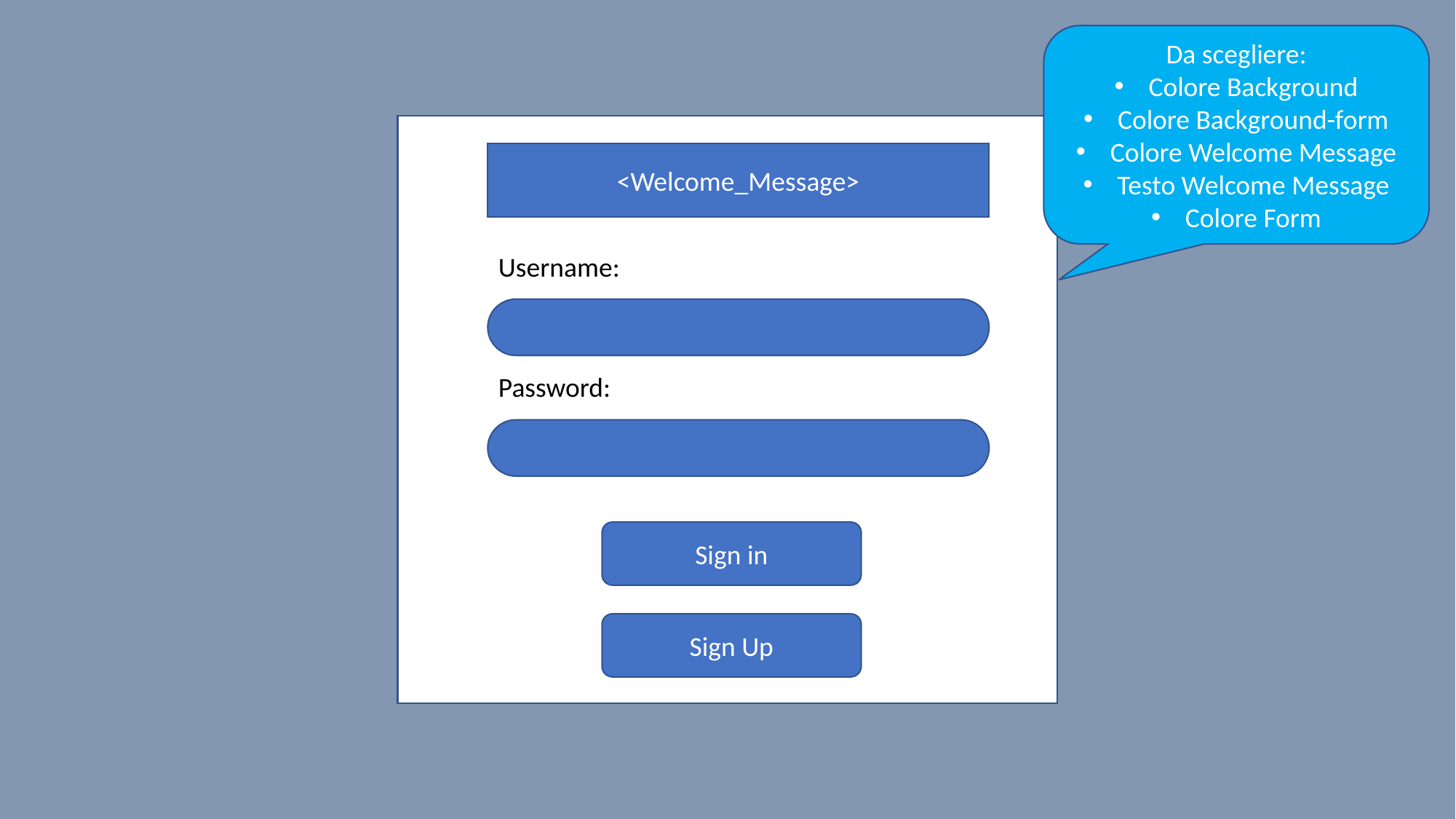

Da scegliere:
Colore Background
Colore Background-form
Colore Welcome Message
Testo Welcome Message
Colore Form

<Welcome_Message>
Username:

Password:

Sign in
Sign Up